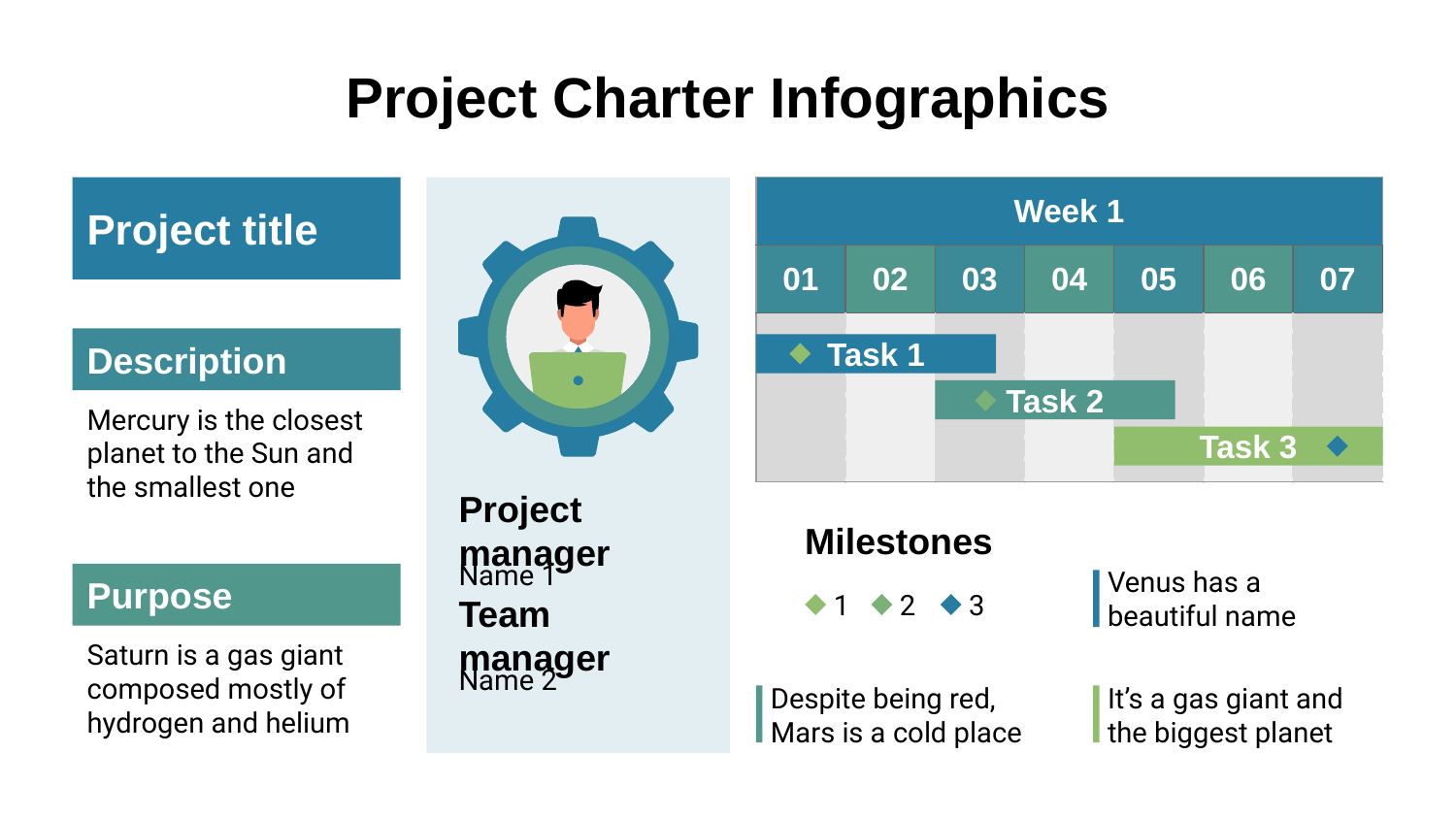

# Project Charter Infographics
| Week 1 |  |  |  |  |  |  |
| --- | --- | --- | --- | --- | --- | --- |
| 01 | 02 | 03 | 04 | 05 | 06 | 07 |
|  |  |  |  |  |  |  |
Project title

Description
Mercury is the closest planet to the Sun and the smallest one
Task 1

Task 2

Task 3

Project manager
Name 1
Milestones
Venus has a beautiful name
Purpose
Saturn is a gas giant composed mostly of hydrogen and helium

1
2
3

Team manager
Name 2
Despite being red, Mars is a cold place
It’s a gas giant and the biggest planet